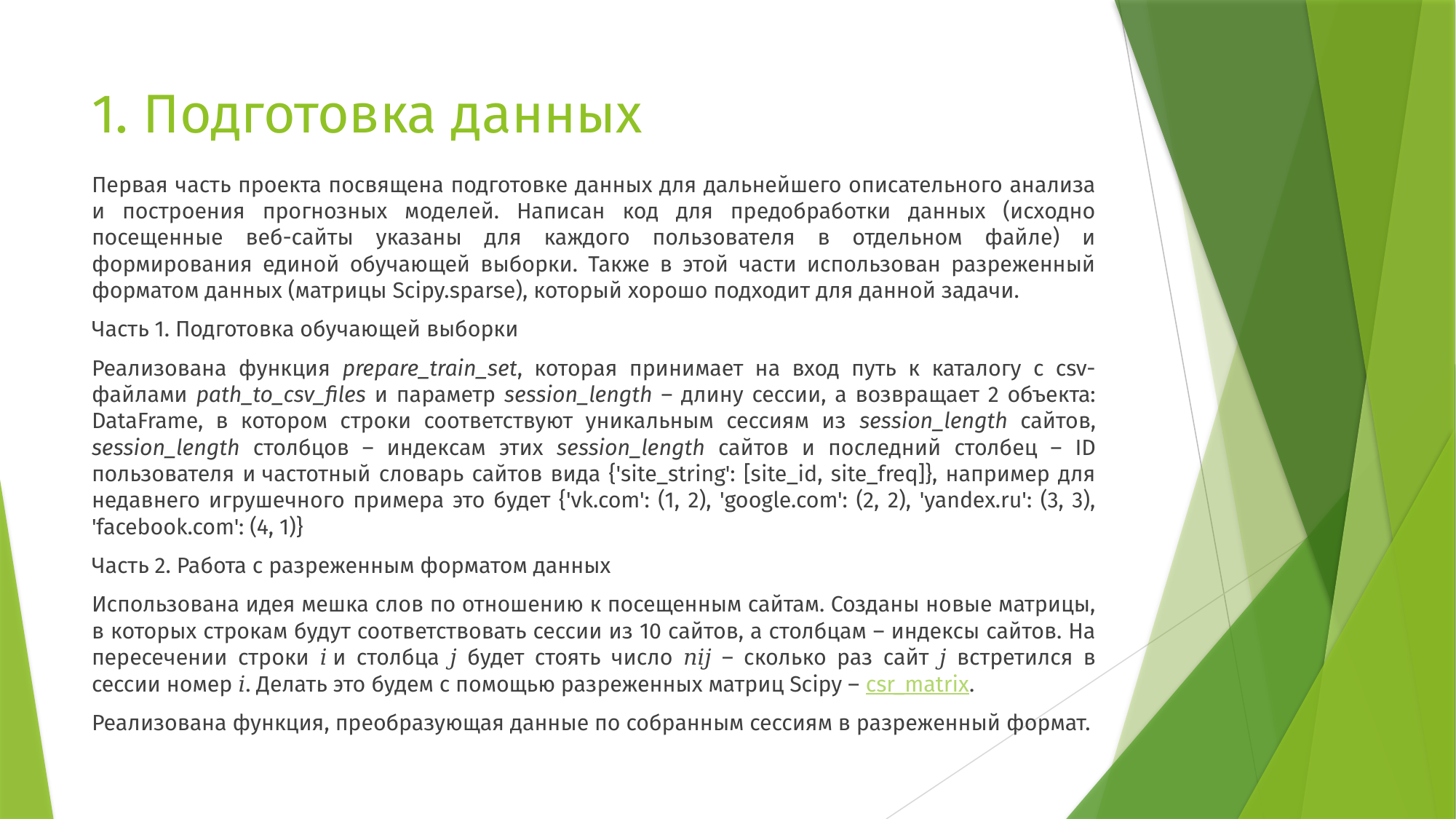

# 1. Подготовка данных
Первая часть проекта посвящена подготовке данных для дальнейшего описательного анализа и построения прогнозных моделей. Написан код для предобработки данных (исходно посещенные веб-сайты указаны для каждого пользователя в отдельном файле) и формирования единой обучающей выборки. Также в этой части использован разреженный форматом данных (матрицы Scipy.sparse), который хорошо подходит для данной задачи.
Часть 1. Подготовка обучающей выборки
Реализована функция prepare_train_set, которая принимает на вход путь к каталогу с csv-файлами path_to_csv_files и параметр session_length – длину сессии, а возвращает 2 объекта: DataFrame, в котором строки соответствуют уникальным сессиям из session_length сайтов, session_length столбцов – индексам этих session_length сайтов и последний столбец – ID пользователя и частотный словарь сайтов вида {'site_string': [site_id, site_freq]}, например для недавнего игрушечного примера это будет {'vk.com': (1, 2), 'google.com': (2, 2), 'yandex.ru': (3, 3), 'facebook.com': (4, 1)}
Часть 2. Работа с разреженным форматом данных
Использована идея мешка слов по отношению к посещенным сайтам. Созданы новые матрицы, в которых строкам будут соответствовать сессии из 10 сайтов, а столбцам – индексы сайтов. На пересечении строки 𝑖 и столбца 𝑗 будет стоять число 𝑛𝑖𝑗 – cколько раз сайт 𝑗 встретился в сессии номер 𝑖. Делать это будем с помощью разреженных матриц Scipy – csr_matrix.
Реализована функция, преобразующая данные по собранным сессиям в разреженный формат.